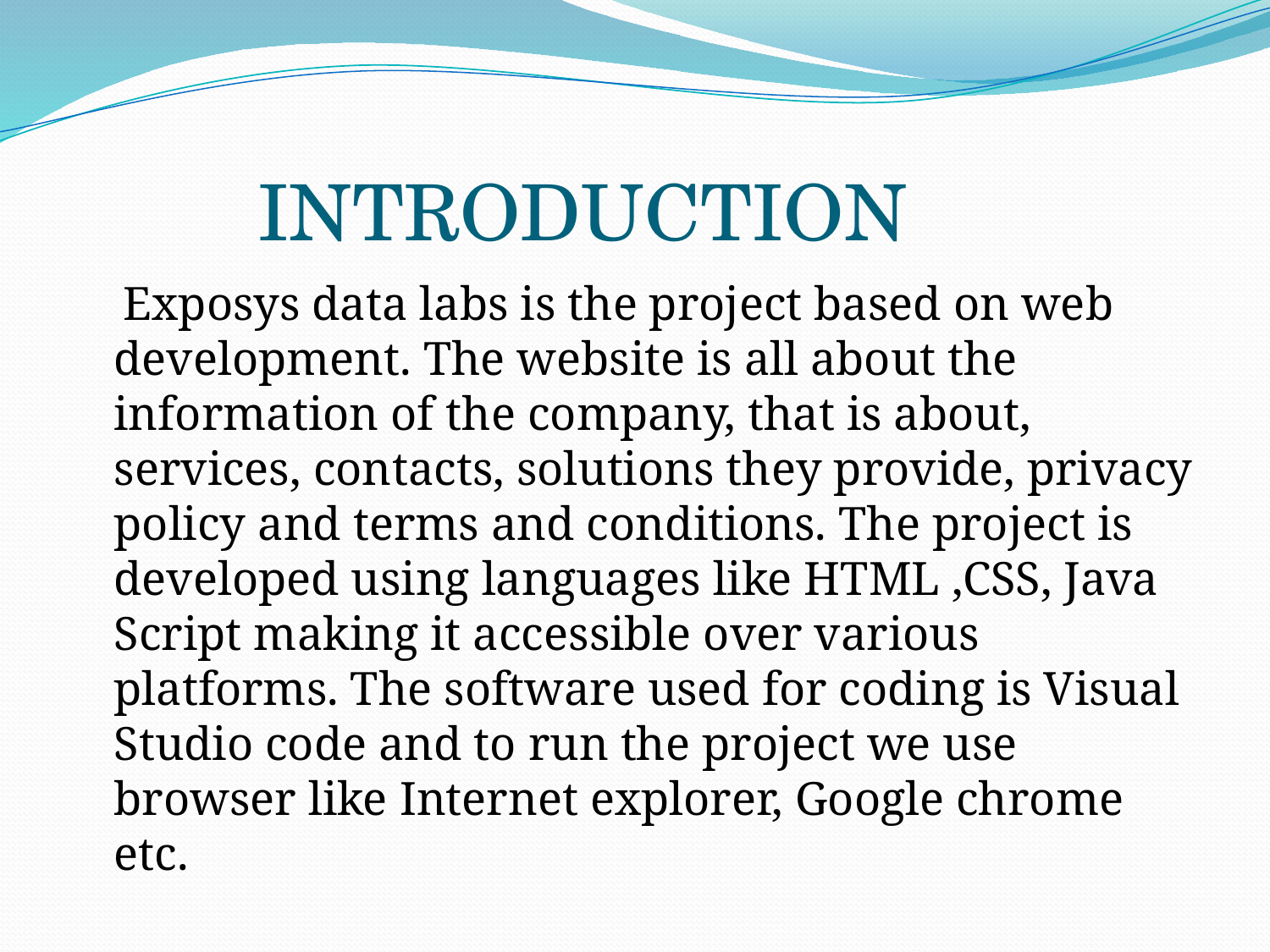

# INTRODUCTION
    Exposys data labs is the project based on web development. The website is all about the information of the company, that is about, services, contacts, solutions they provide, privacy policy and terms and conditions. The project is developed using languages like HTML ,CSS, Java Script making it accessible over various platforms. The software used for coding is Visual Studio code and to run the project we use browser like Internet explorer, Google chrome etc.